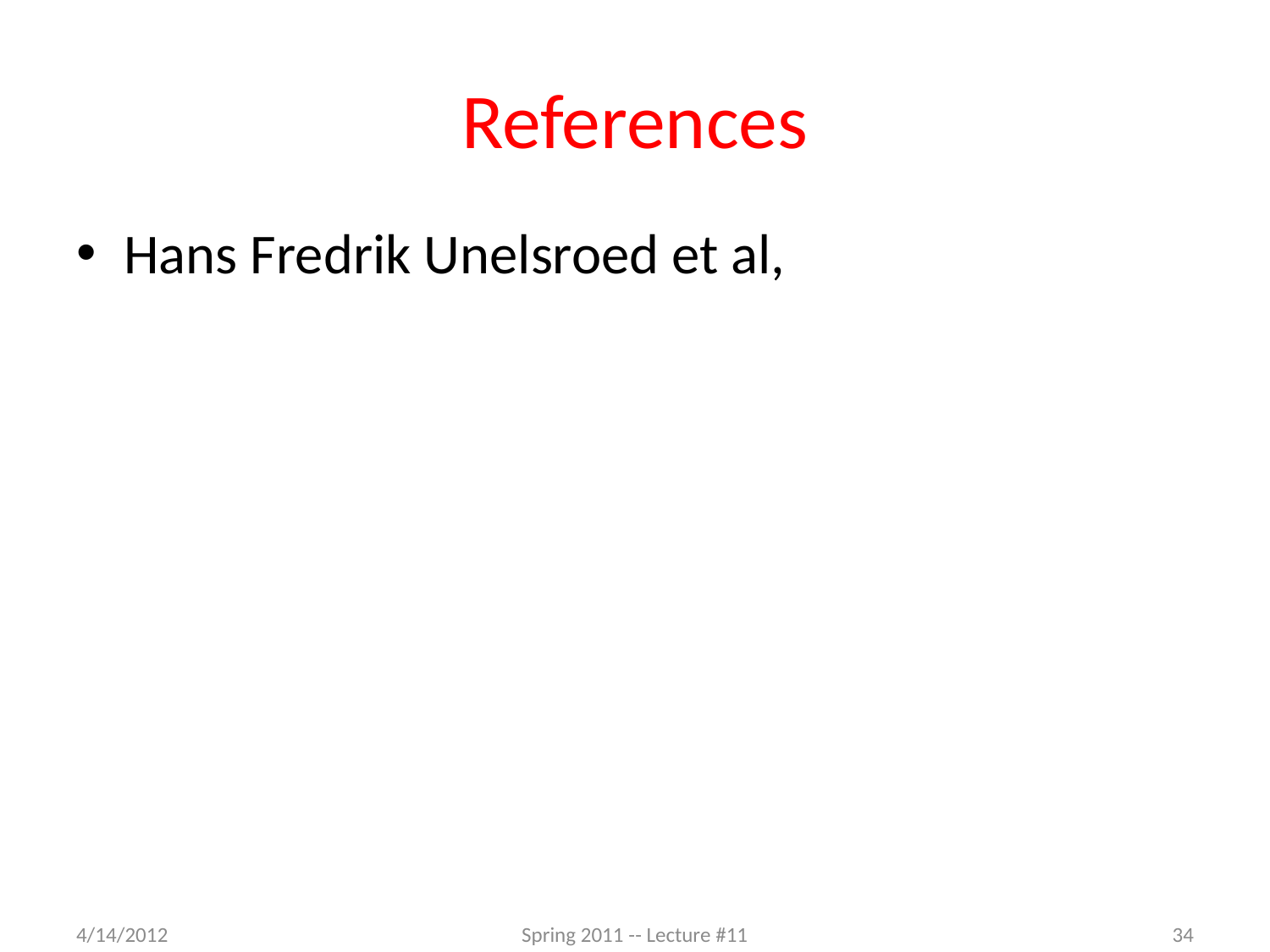

# References
Hans Fredrik Unelsroed et al,
4/14/2012
Spring 2011 -- Lecture #11
34